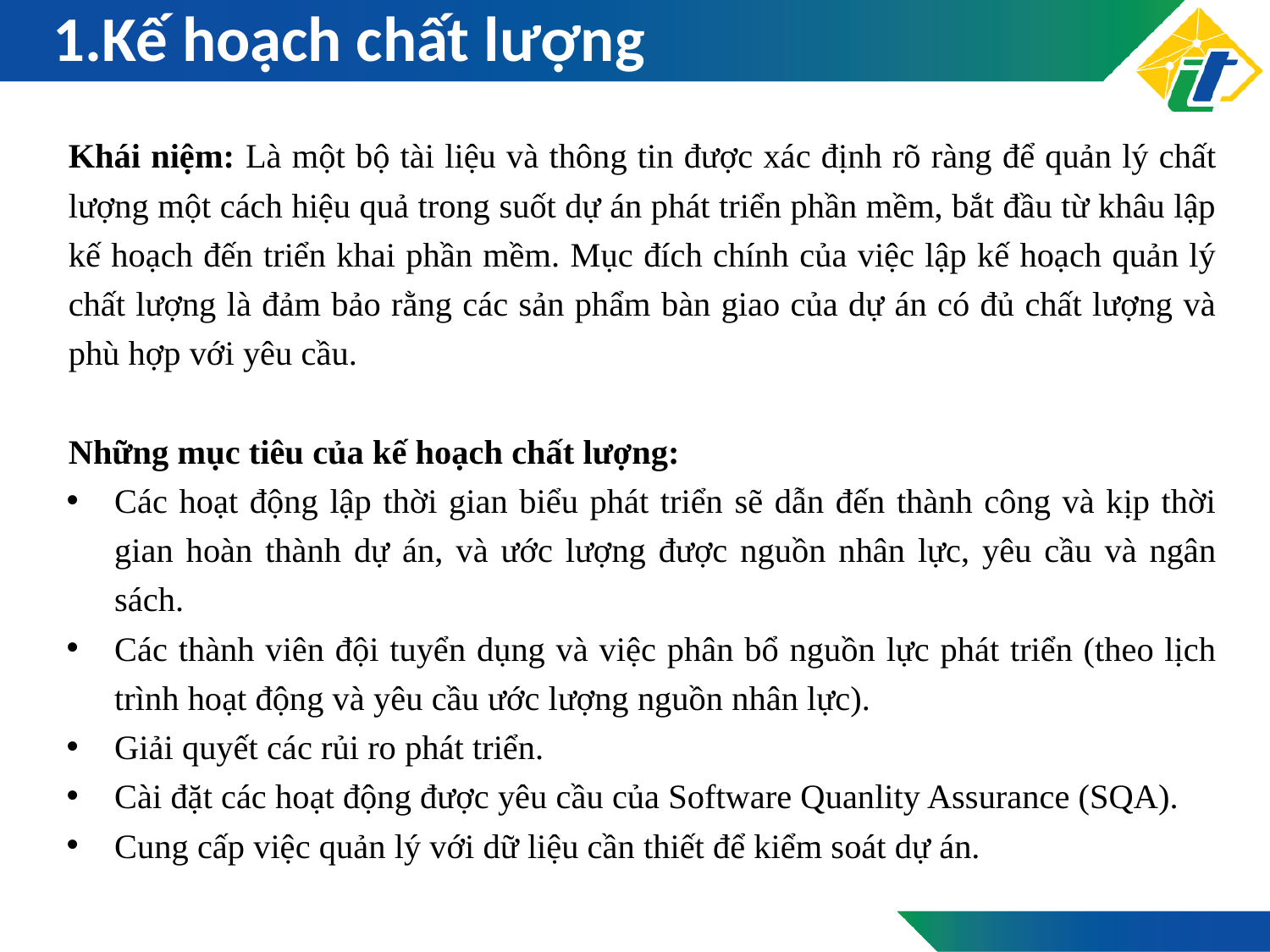

# 1.Kế hoạch chất lượng
Khái niệm: Là một bộ tài liệu và thông tin được xác định rõ ràng để quản lý chất lượng một cách hiệu quả trong suốt dự án phát triển phần mềm, bắt đầu từ khâu lập kế hoạch đến triển khai phần mềm. Mục đích chính của việc lập kế hoạch quản lý chất lượng là đảm bảo rằng các sản phẩm bàn giao của dự án có đủ chất lượng và phù hợp với yêu cầu.

Những mục tiêu của kế hoạch chất lượng:
Các hoạt động lập thời gian biểu phát triển sẽ dẫn đến thành công và kịp thời gian hoàn thành dự án, và ước lượng được nguồn nhân lực, yêu cầu và ngân sách.
Các thành viên đội tuyển dụng và việc phân bổ nguồn lực phát triển (theo lịch trình hoạt động và yêu cầu ước lượng nguồn nhân lực).
Giải quyết các rủi ro phát triển.
Cài đặt các hoạt động được yêu cầu của Software Quanlity Assurance (SQA).
Cung cấp việc quản lý với dữ liệu cần thiết để kiểm soát dự án.